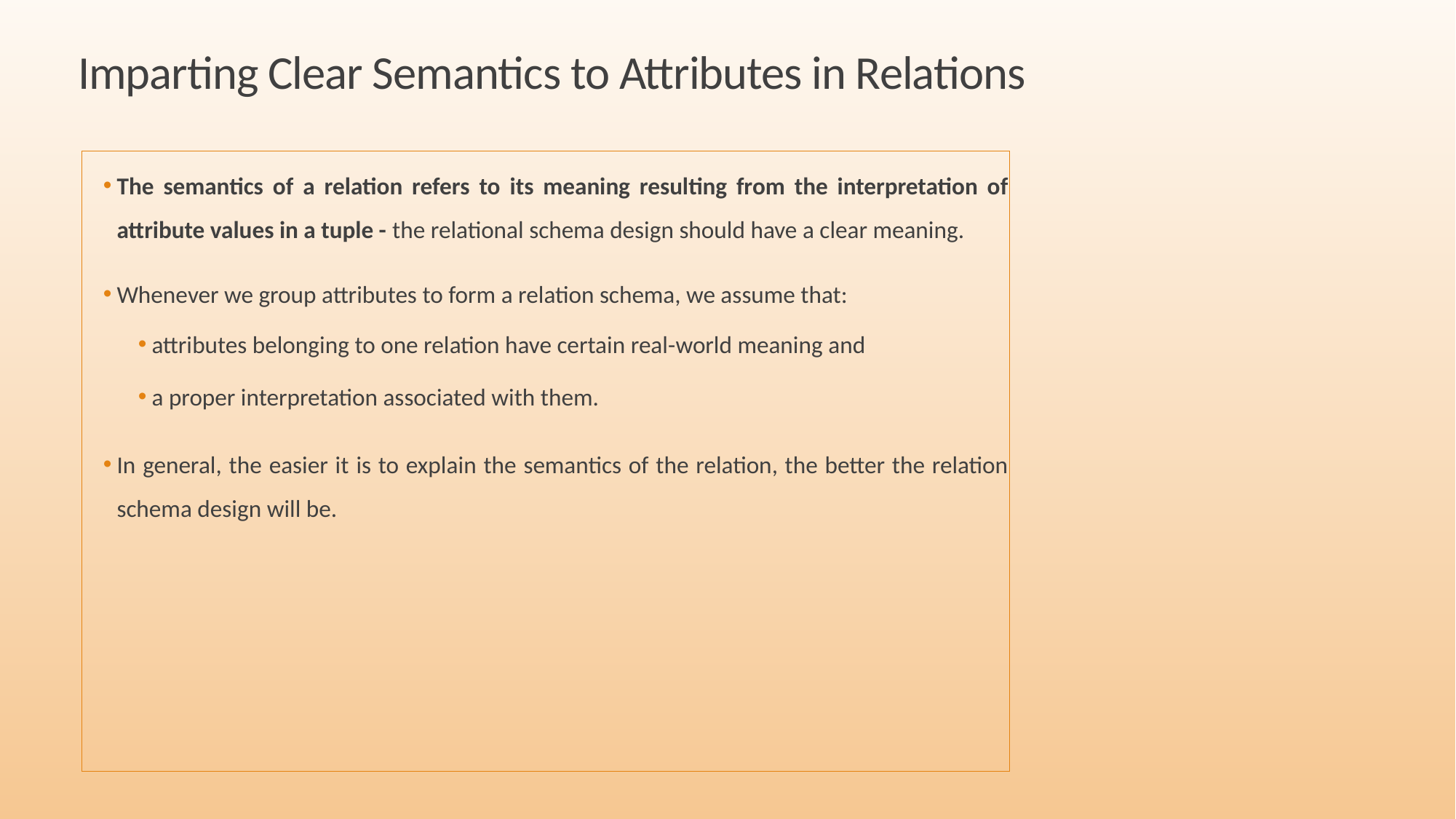

# Imparting Clear Semantics to Attributes in Relations
The semantics of a relation refers to its meaning resulting from the interpretation of attribute values in a tuple - the relational schema design should have a clear meaning.
Whenever we group attributes to form a relation schema, we assume that:
attributes belonging to one relation have certain real-world meaning and
a proper interpretation associated with them.
In general, the easier it is to explain the semantics of the relation, the better the relation schema design will be.